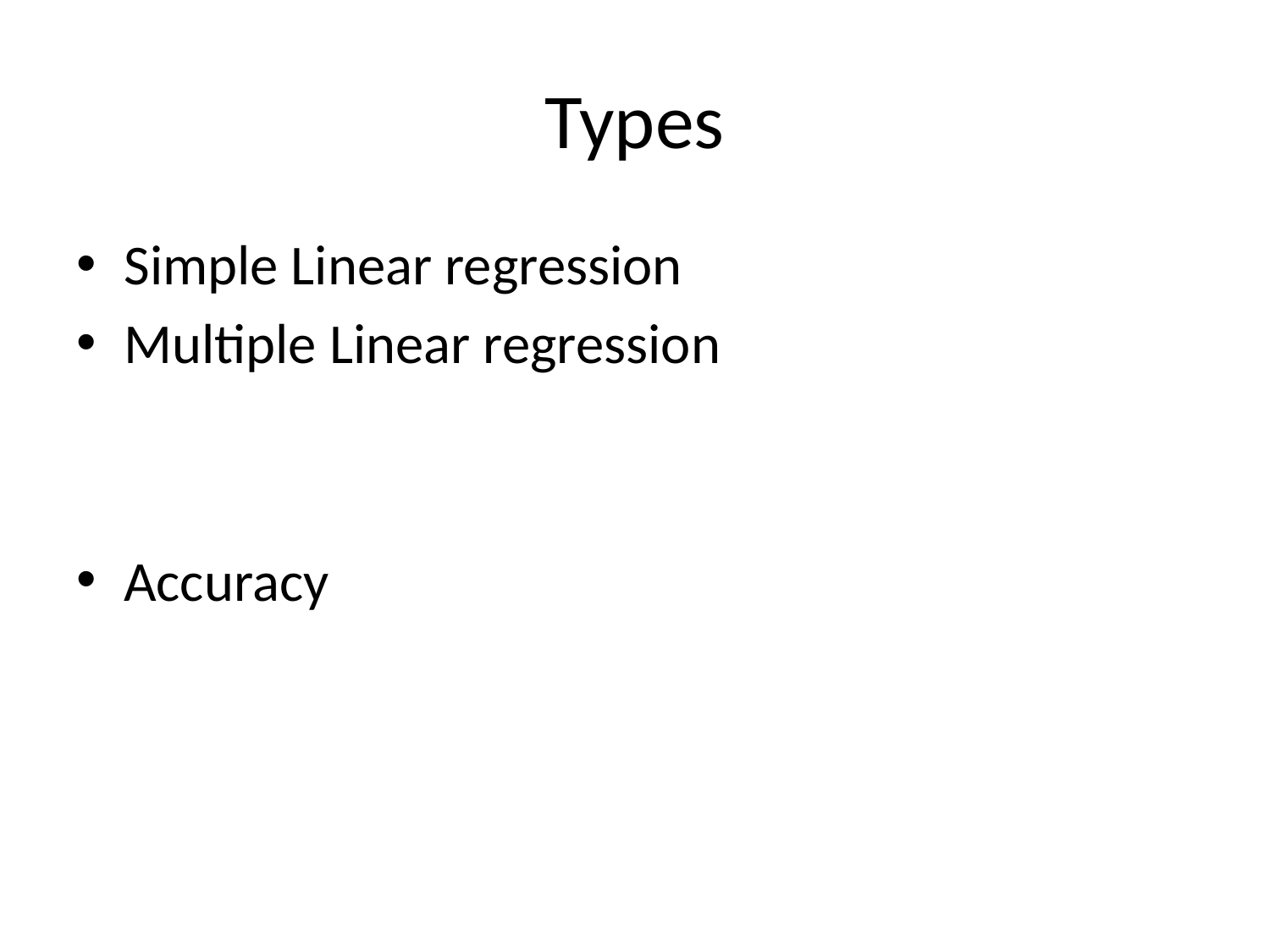

# Types
Simple Linear regression
Multiple Linear regression

Accuracy